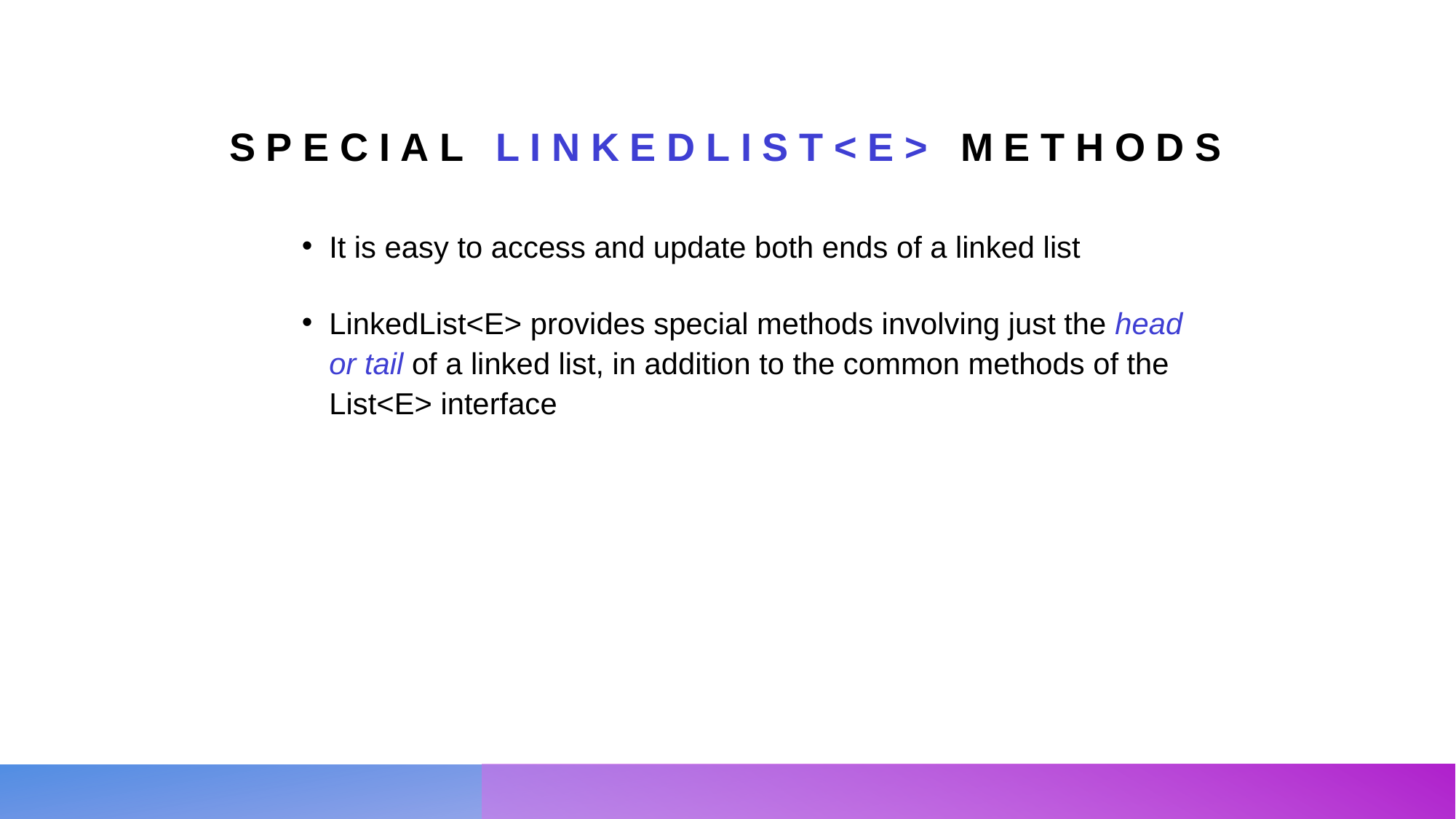

Special LinkedList<E> Methods
It is easy to access and update both ends of a linked list
LinkedList<E> provides special methods involving just the head or tail of a linked list, in addition to the common methods of the List<E> interface